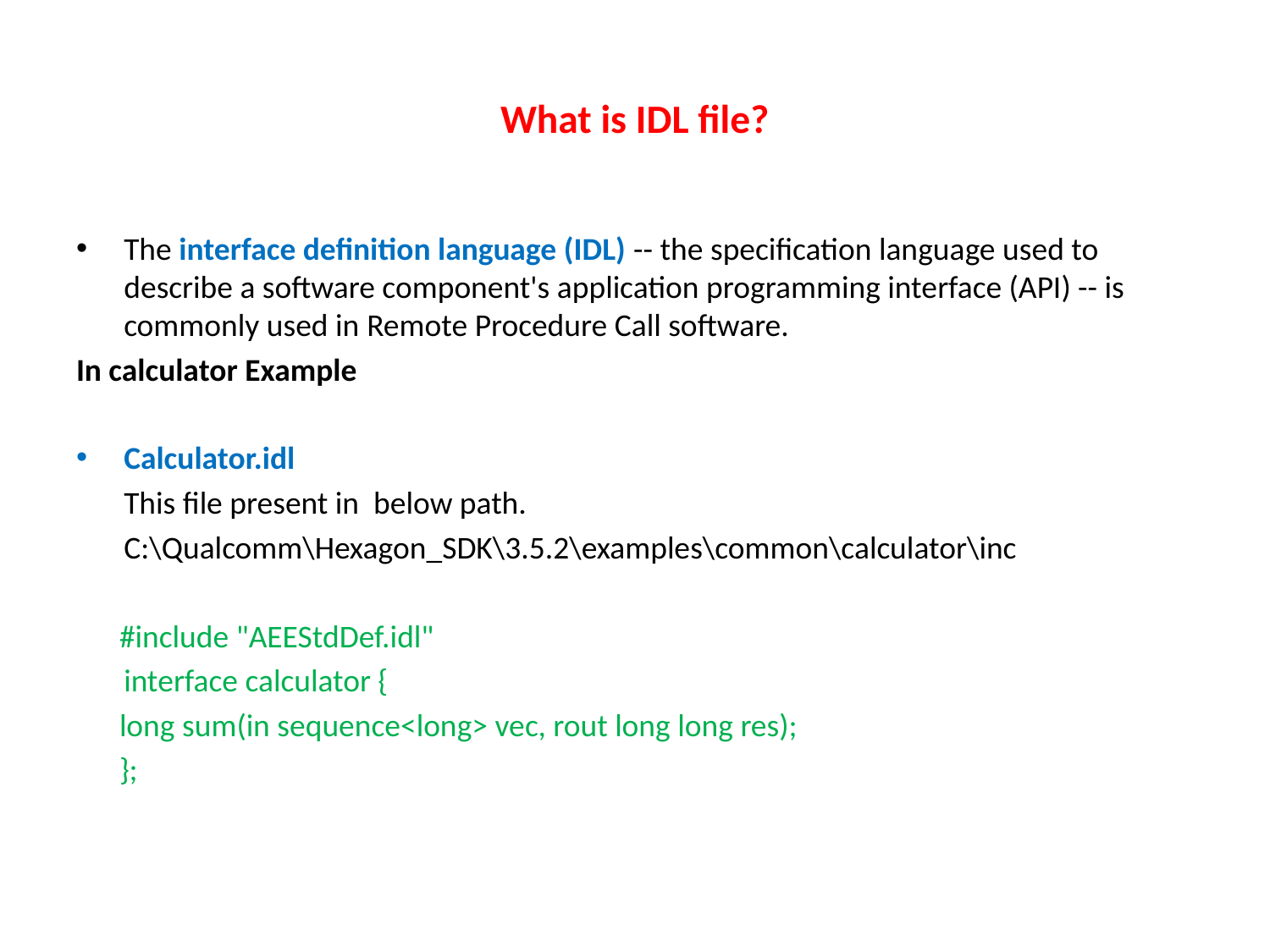

# What is IDL file?
The interface definition language (IDL) -- the specification language used to describe a software component's application programming interface (API) -- is commonly used in Remote Procedure Call software.
In calculator Example

Calculator.idl
	This file present in  below path.
	C:\Qualcomm\Hexagon_SDK\3.5.2\examples\common\calculator\inc

      #include "AEEStdDef.idl"
	interface calculator {
      long sum(in sequence<long> vec, rout long long res);
      };